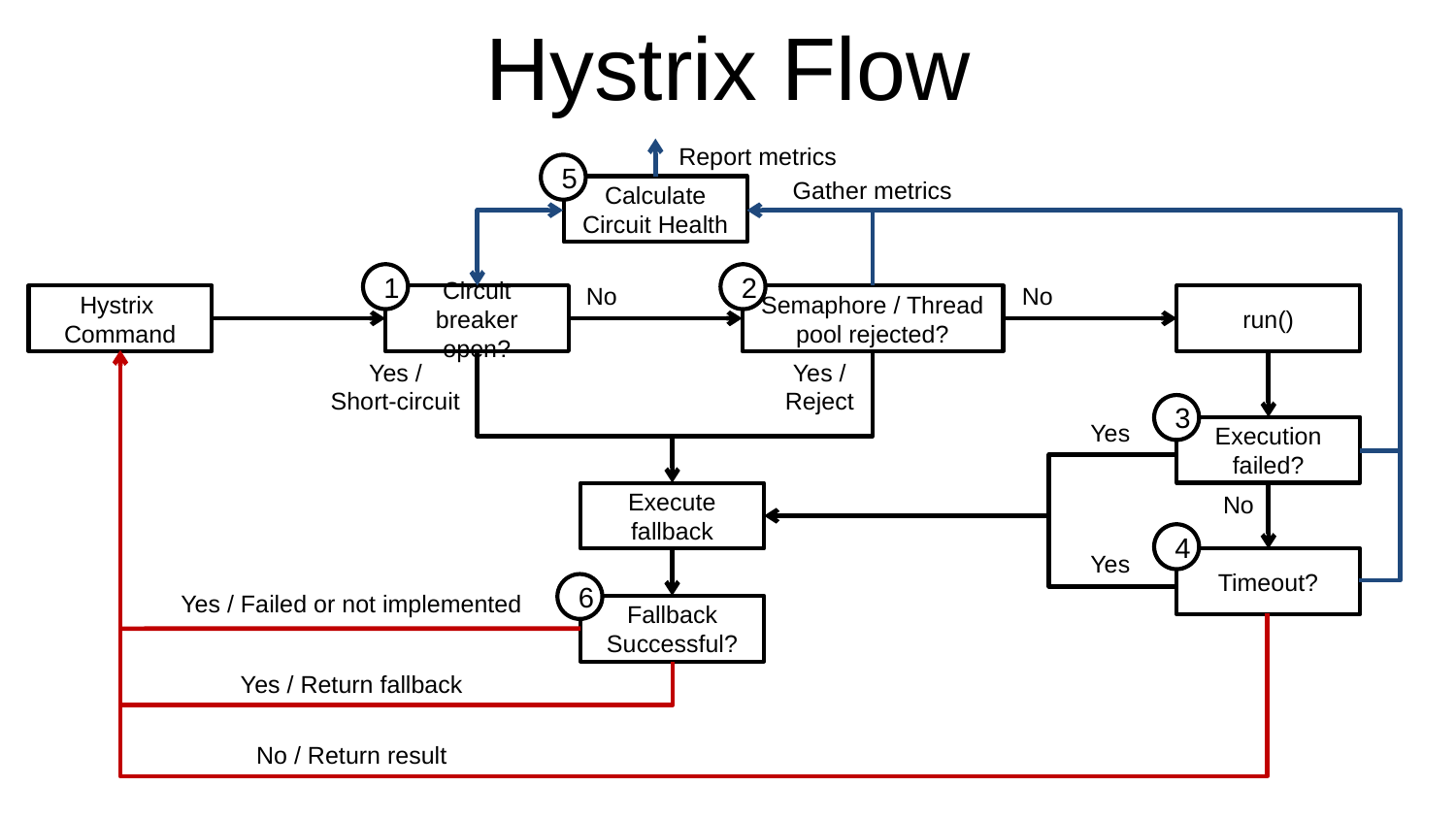

# Hystrix Flow
Report metrics
5
Gather metrics
Calculate Circuit Health

1
2
No
No
Hystrix
Command
Circuit breaker open?
Semaphore / Thread pool rejected?
run()

Yes /
Short-circuit
Yes /
Reject

3
Yes
Execution failed?

No
Execute fallback
4
Yes
Timeout?
6
Yes / Failed or not implemented
Fallback Successful?

Yes / Return fallback
No / Return result